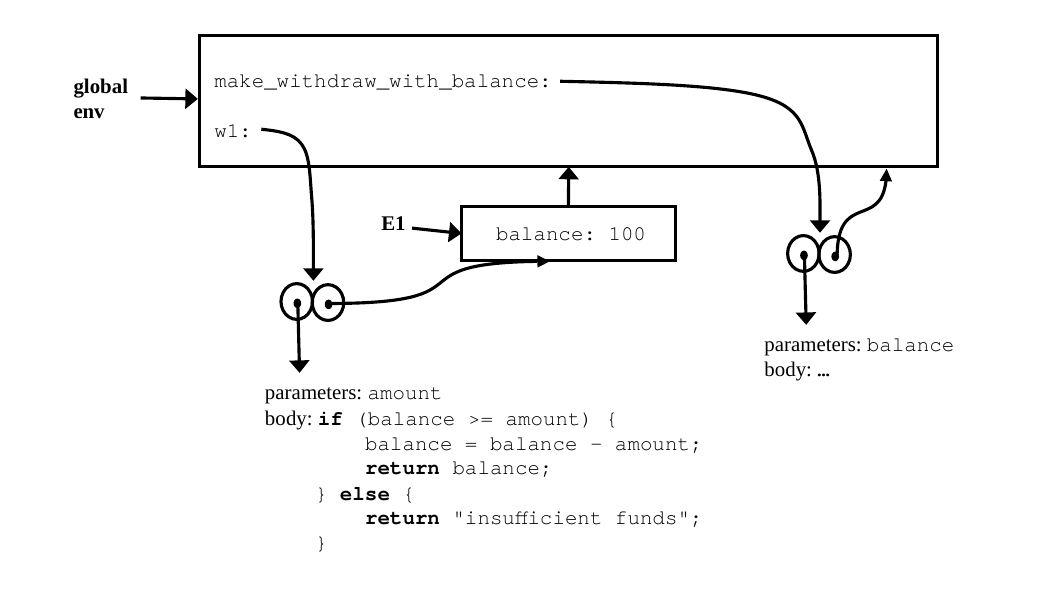

make_withdraw_with_balance:
global
env
w1:

E1

balance: 100

parameters: balance
body: …
parameters: amount
body: if (balance >= amount) {
        balance = balance - amount;
        return balance;
    } else {
        return "insufficient funds";
    }